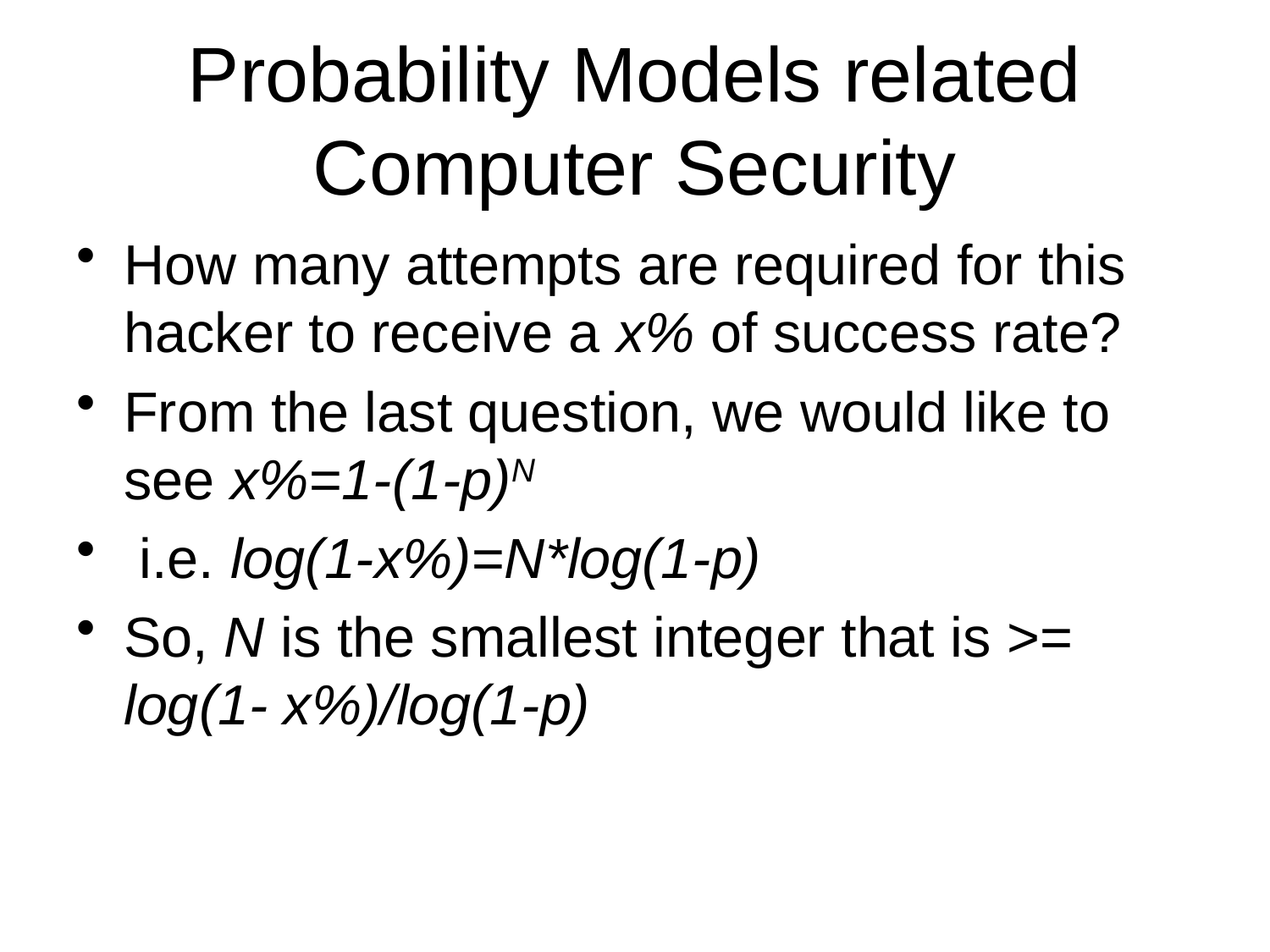

# Probability Models related Computer Security
How many attempts are required for this hacker to receive a x% of success rate?
From the last question, we would like to see x%=1-(1-p)N
 i.e. log(1-x%)=N*log(1-p)
So, N is the smallest integer that is >=  log(1- x%)/log(1-p)